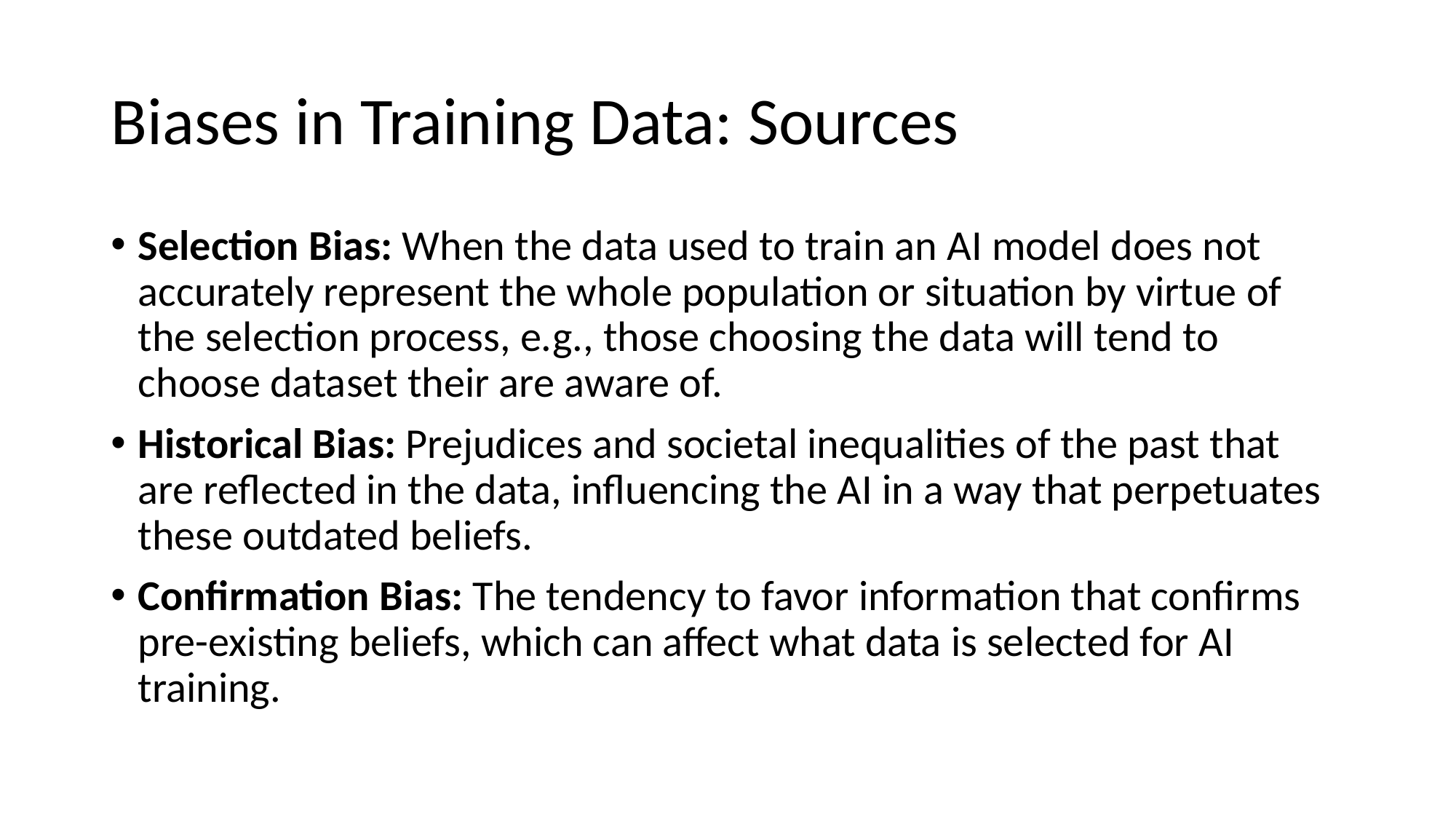

# Biases in Training Data: Sources
Selection Bias: When the data used to train an AI model does not accurately represent the whole population or situation by virtue of the selection process, e.g., those choosing the data will tend to choose dataset their are aware of.
Historical Bias: Prejudices and societal inequalities of the past that are reflected in the data, influencing the AI in a way that perpetuates these outdated beliefs.
Confirmation Bias: The tendency to favor information that confirms pre-existing beliefs, which can affect what data is selected for AI training.